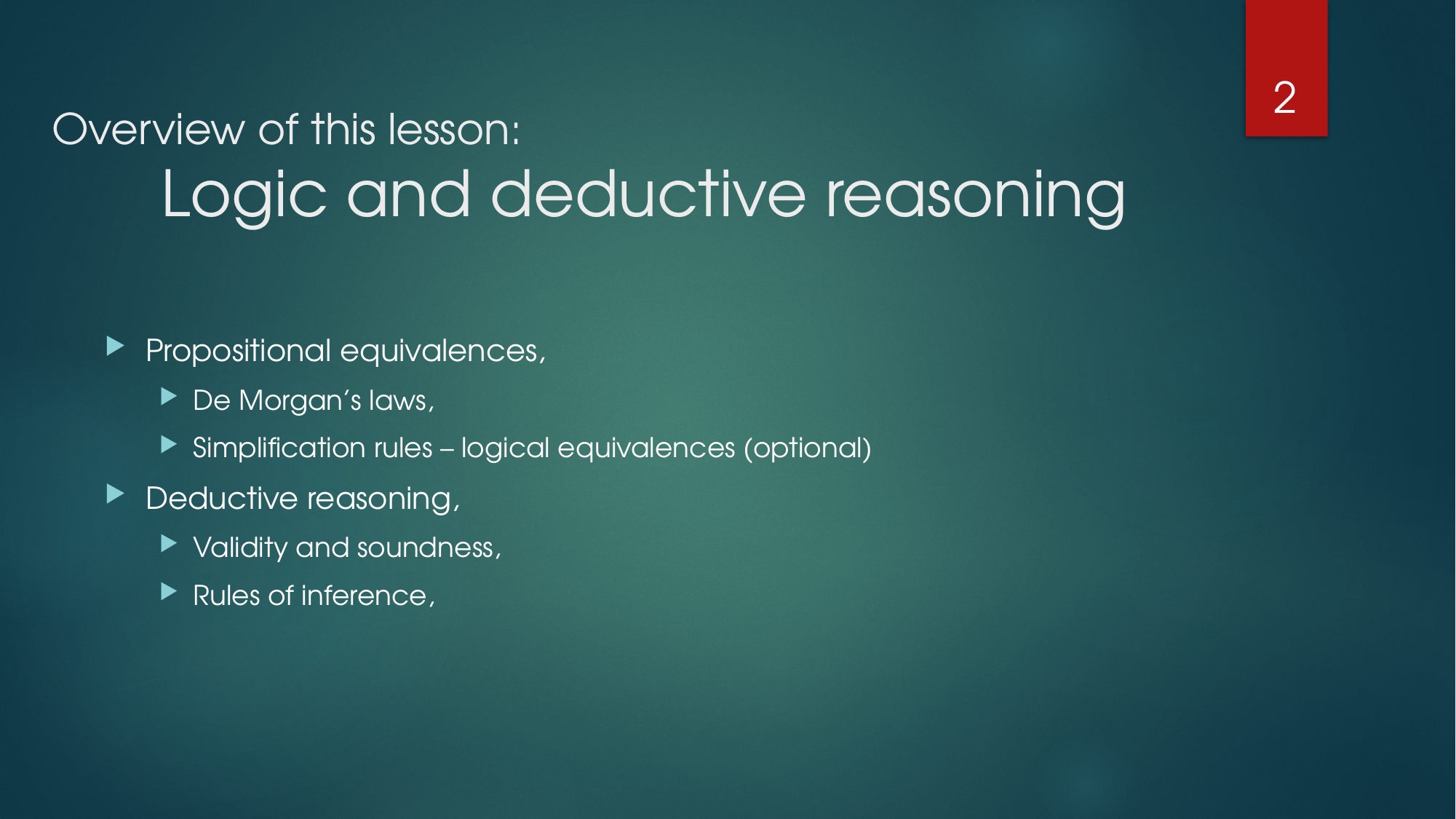

2
# Overview of this lesson: Logic and deductive reasoning
Propositional equivalences,
De Morgan’s laws,
Simplification rules – logical equivalences (optional)
Deductive reasoning,
Validity and soundness,
Rules of inference,